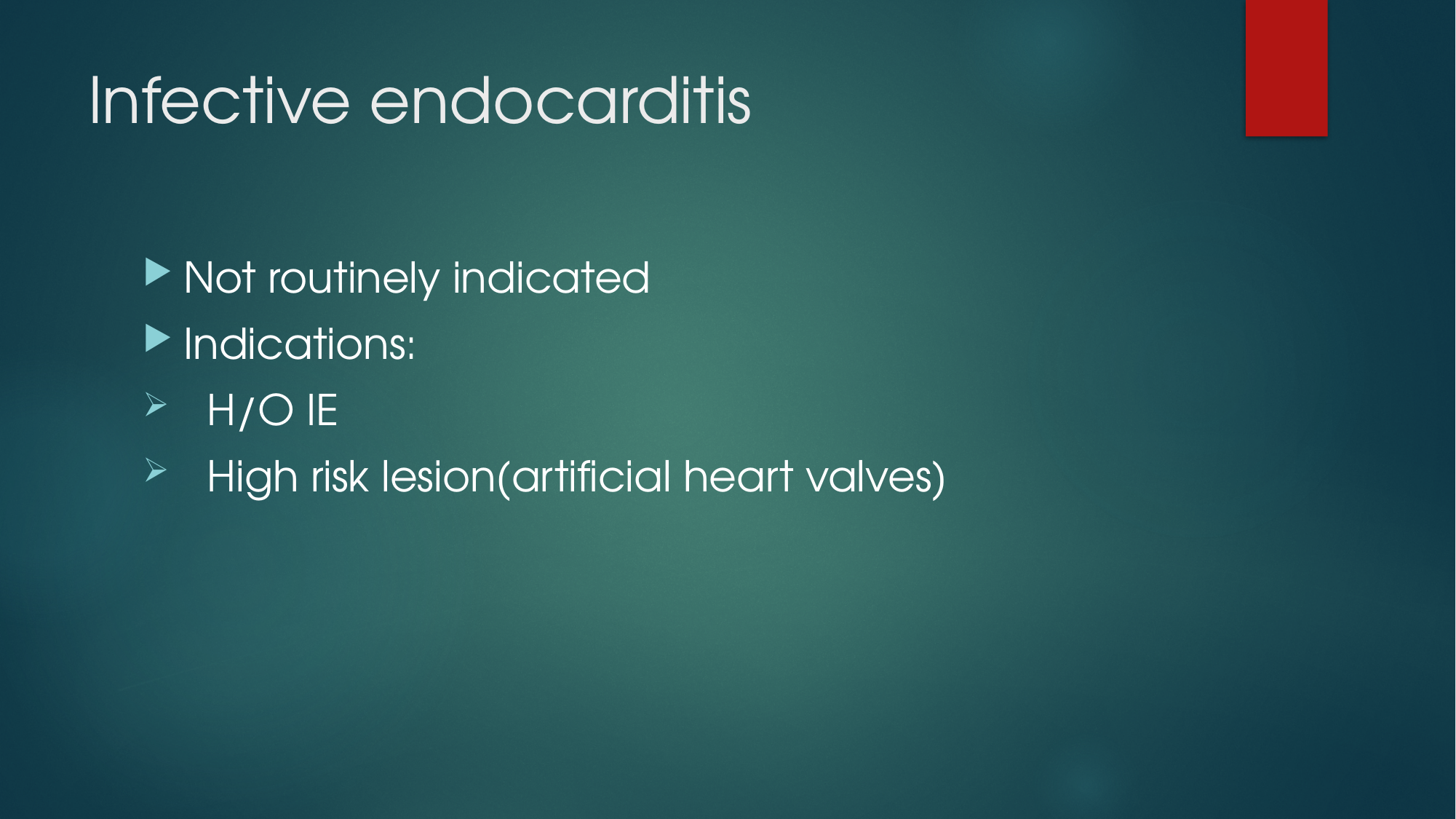

# Infective endocarditis
Not routinely indicated
Indications:
  H/O IE
  High risk lesion(artificial heart valves)